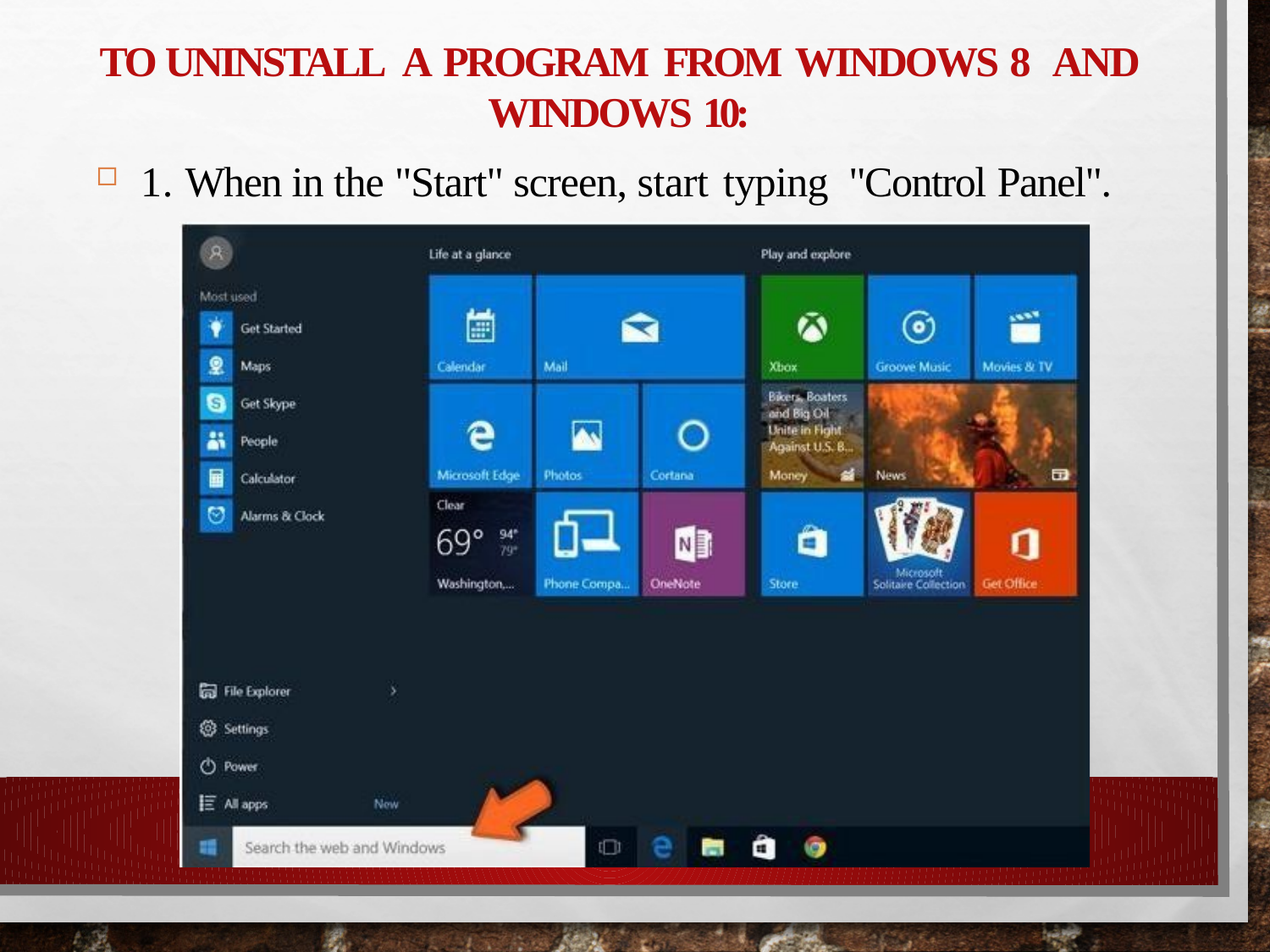

# To uninstall  a program  from  Windows 8  and Windows 10:
1. When in the "Start" screen, start   typing  "Control Panel".